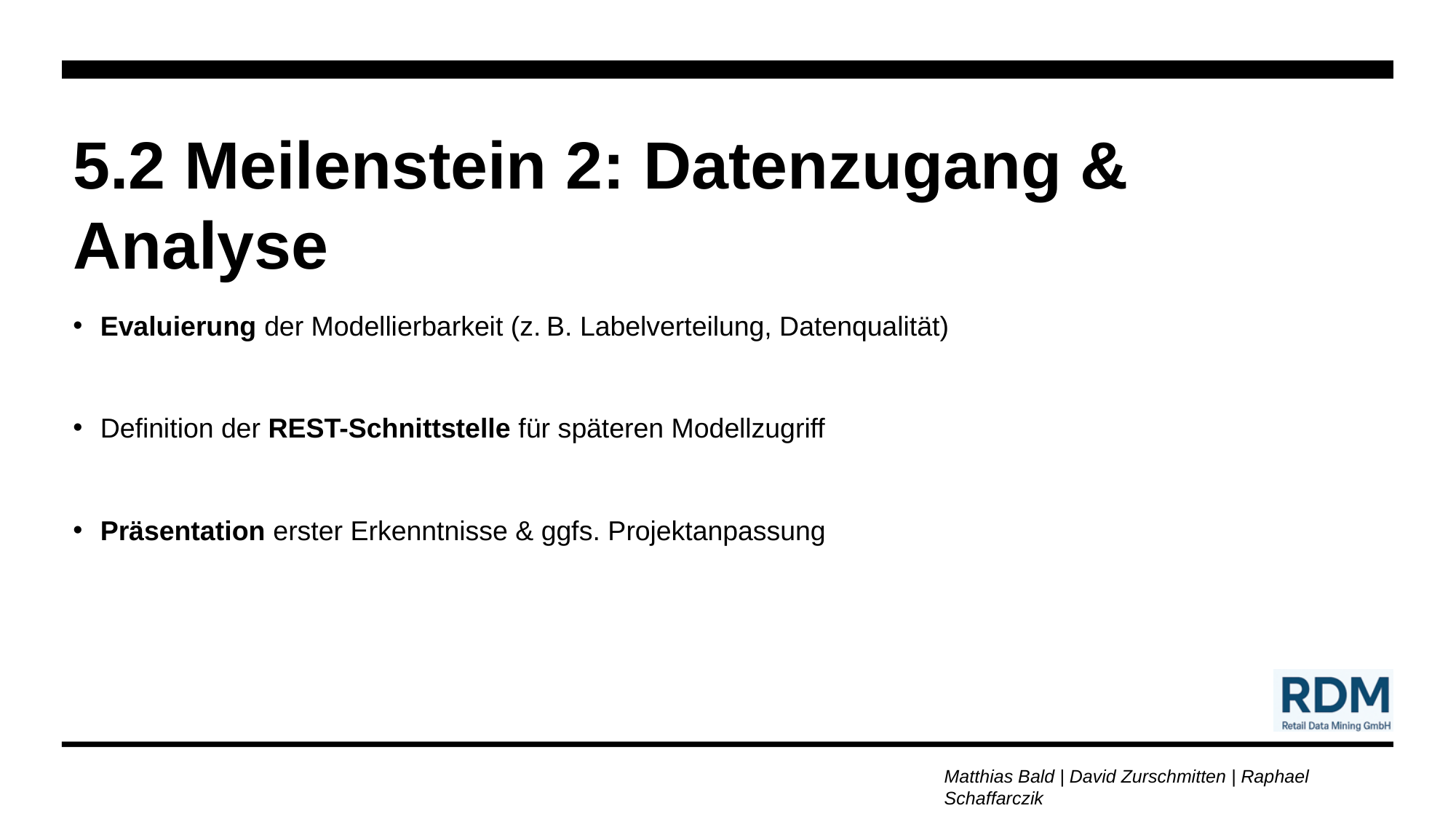

# 5.2 Meilenstein 2: Datenzugang & Analyse
Evaluierung der Modellierbarkeit (z. B. Labelverteilung, Datenqualität)

Definition der REST-Schnittstelle für späteren Modellzugriff

Präsentation erster Erkenntnisse & ggfs. Projektanpassung